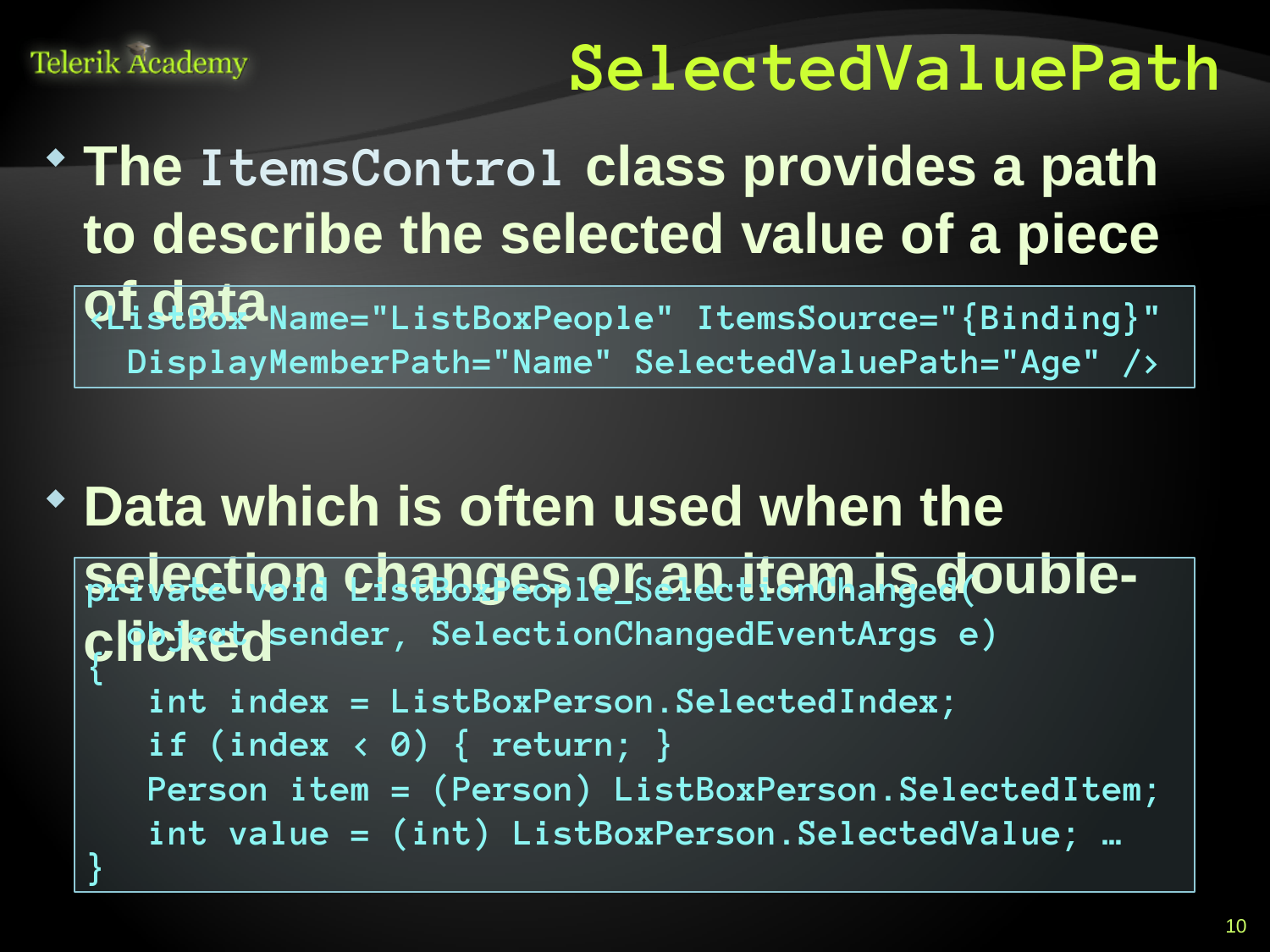

# SelectedValuePath
The ItemsControl class provides a path to describe the selected value of a piece of data

Data which is often used when the selection changes or an item is double-clicked
<ListBox Name="ListBoxPeople" ItemsSource="{Binding}"
  DisplayMemberPath="Name" SelectedValuePath="Age" />
private void ListBoxPeople_SelectionChanged(
  object sender, SelectionChangedEventArgs e)
{
   int index = ListBoxPerson.SelectedIndex;
   if (index < 0) { return; }
   Person item = (Person) ListBoxPerson.SelectedItem;
   int value = (int) ListBoxPerson.SelectedValue; …
}
10